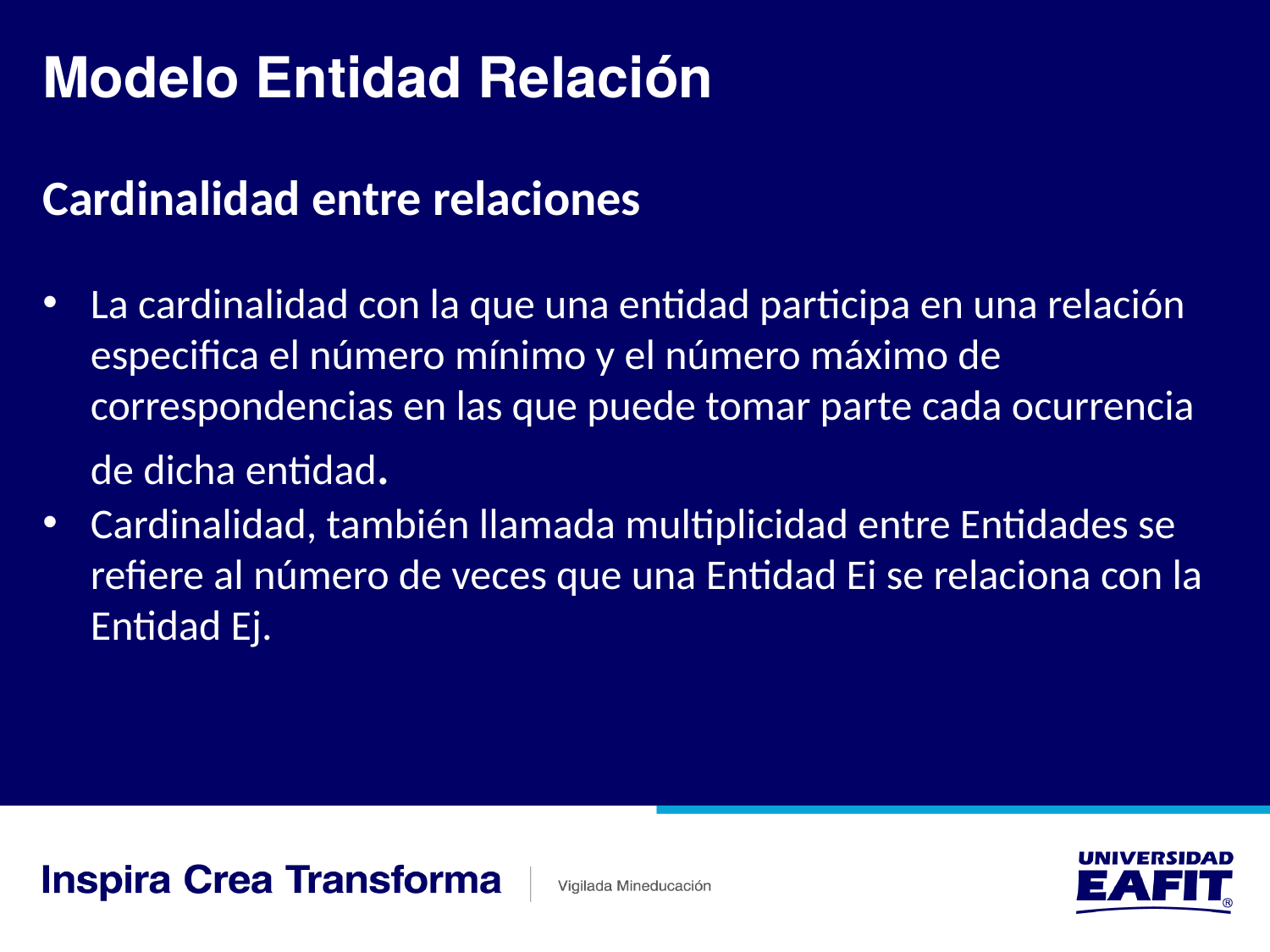

Modelo Entidad Relación
Cardinalidad entre relaciones

La cardinalidad con la que una entidad participa en una relación especifica el número mínimo y el número máximo de correspondencias en las que puede tomar parte cada ocurrencia de dicha entidad.
Cardinalidad, también llamada multiplicidad entre Entidades se refiere al número de veces que una Entidad Ei se relaciona con la Entidad Ej.